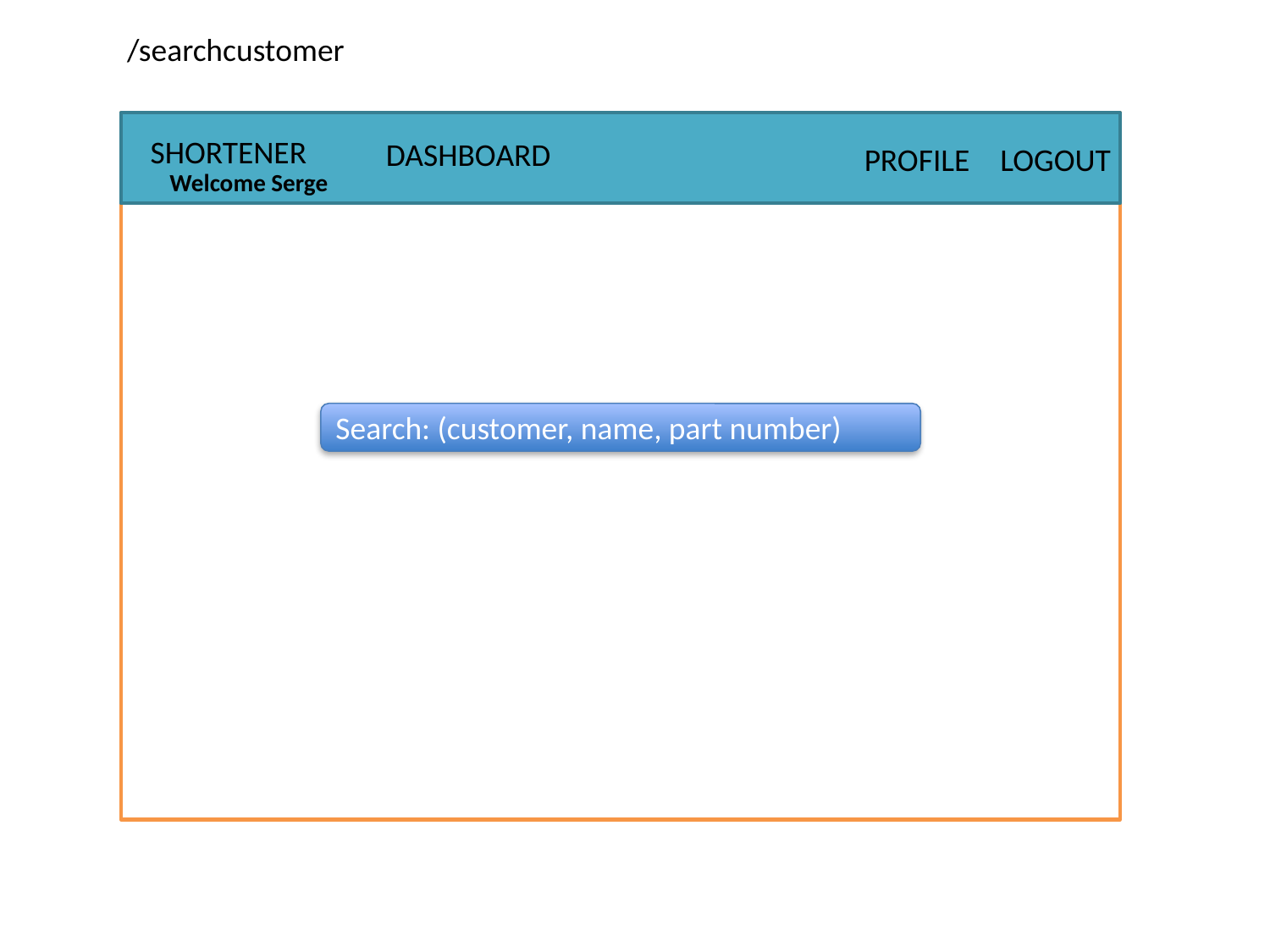

/searchcustomer

SHORTENER
DASHBOARD
LOGOUT
PROFILE
Welcome Serge
Search: (customer, name, part number)